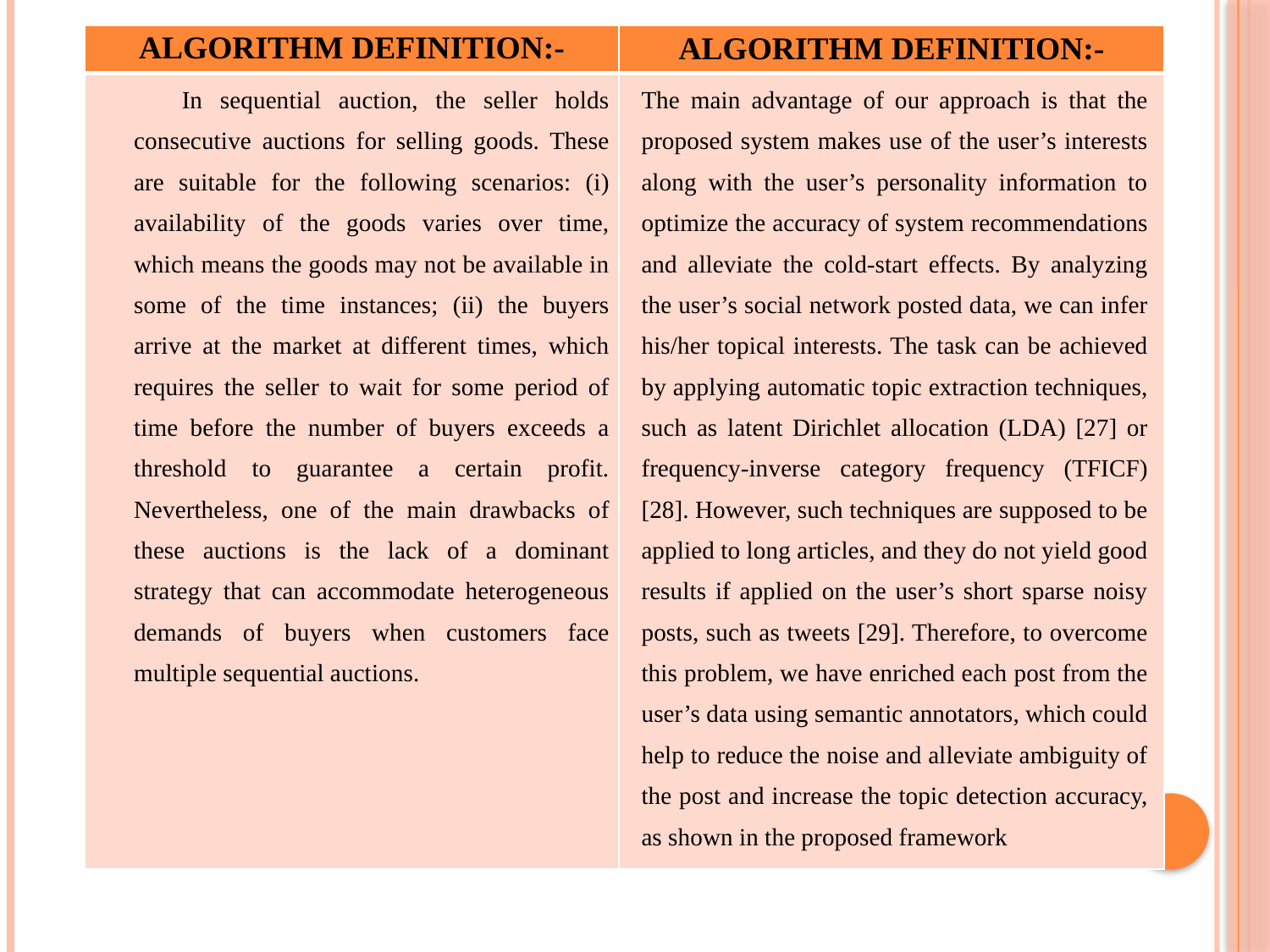

| ALGORITHM DEFINITION:- | ALGORITHM DEFINITION:- |
| --- | --- |
| In sequential auction, the seller holds consecutive auctions for selling goods. These are suitable for the following scenarios: (i) availability of the goods varies over time, which means the goods may not be available in some of the time instances; (ii) the buyers arrive at the market at different times, which requires the seller to wait for some period of time before the number of buyers exceeds a threshold to guarantee a certain profit. Nevertheless, one of the main drawbacks of these auctions is the lack of a dominant strategy that can accommodate heterogeneous demands of buyers when customers face multiple sequential auctions. | The main advantage of our approach is that the proposed system makes use of the user’s interests along with the user’s personality information to optimize the accuracy of system recommendations and alleviate the cold-start effects. By analyzing the user’s social network posted data, we can infer his/her topical interests. The task can be achieved by applying automatic topic extraction techniques, such as latent Dirichlet allocation (LDA) [27] or frequency-inverse category frequency (TFICF) [28]. However, such techniques are supposed to be applied to long articles, and they do not yield good results if applied on the user’s short sparse noisy posts, such as tweets [29]. Therefore, to overcome this problem, we have enriched each post from the user’s data using semantic annotators, which could help to reduce the noise and alleviate ambiguity of the post and increase the topic detection accuracy, as shown in the proposed framework |